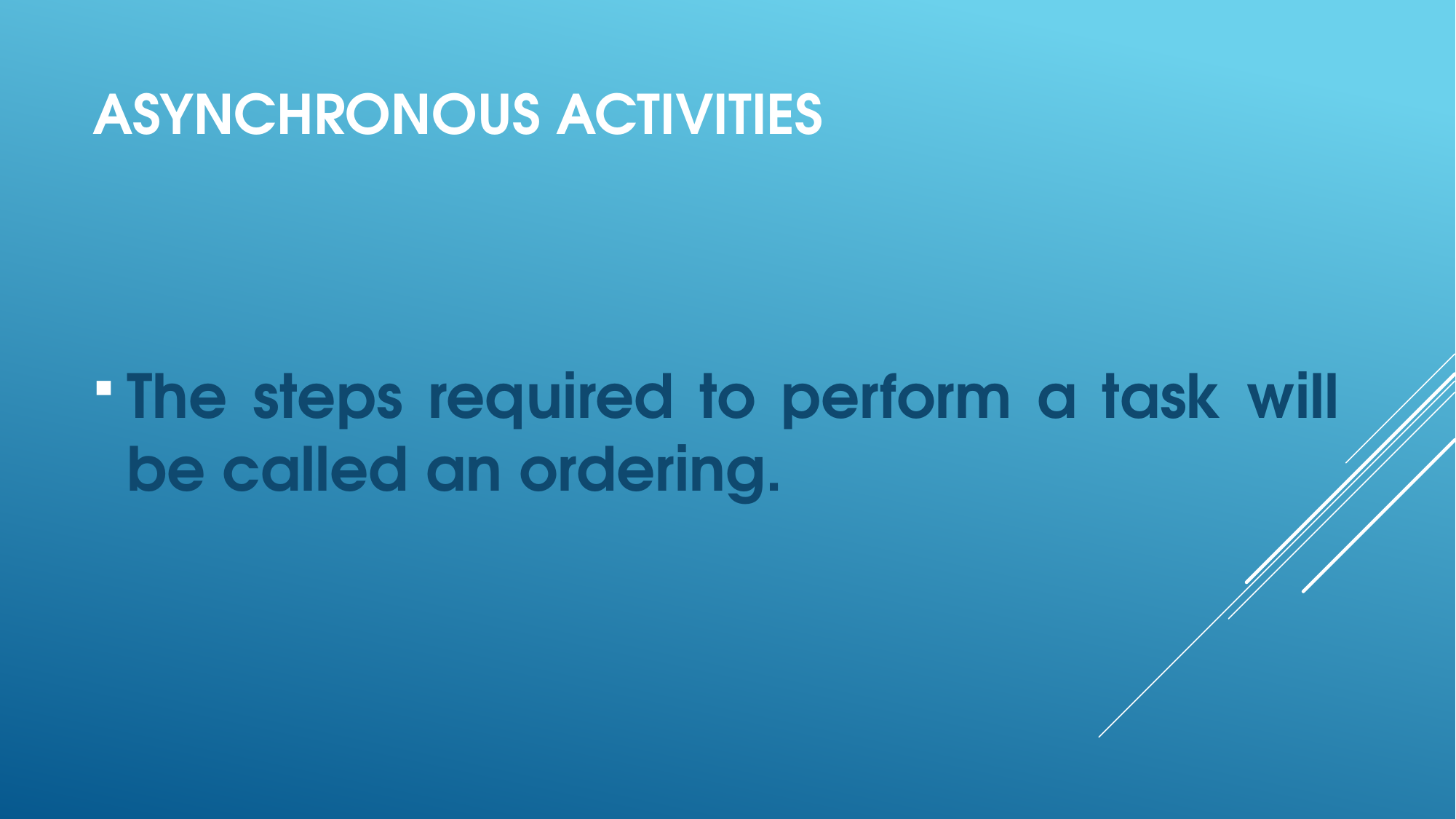

# Asynchronous activities

The steps required to perform a task will be called an ordering.